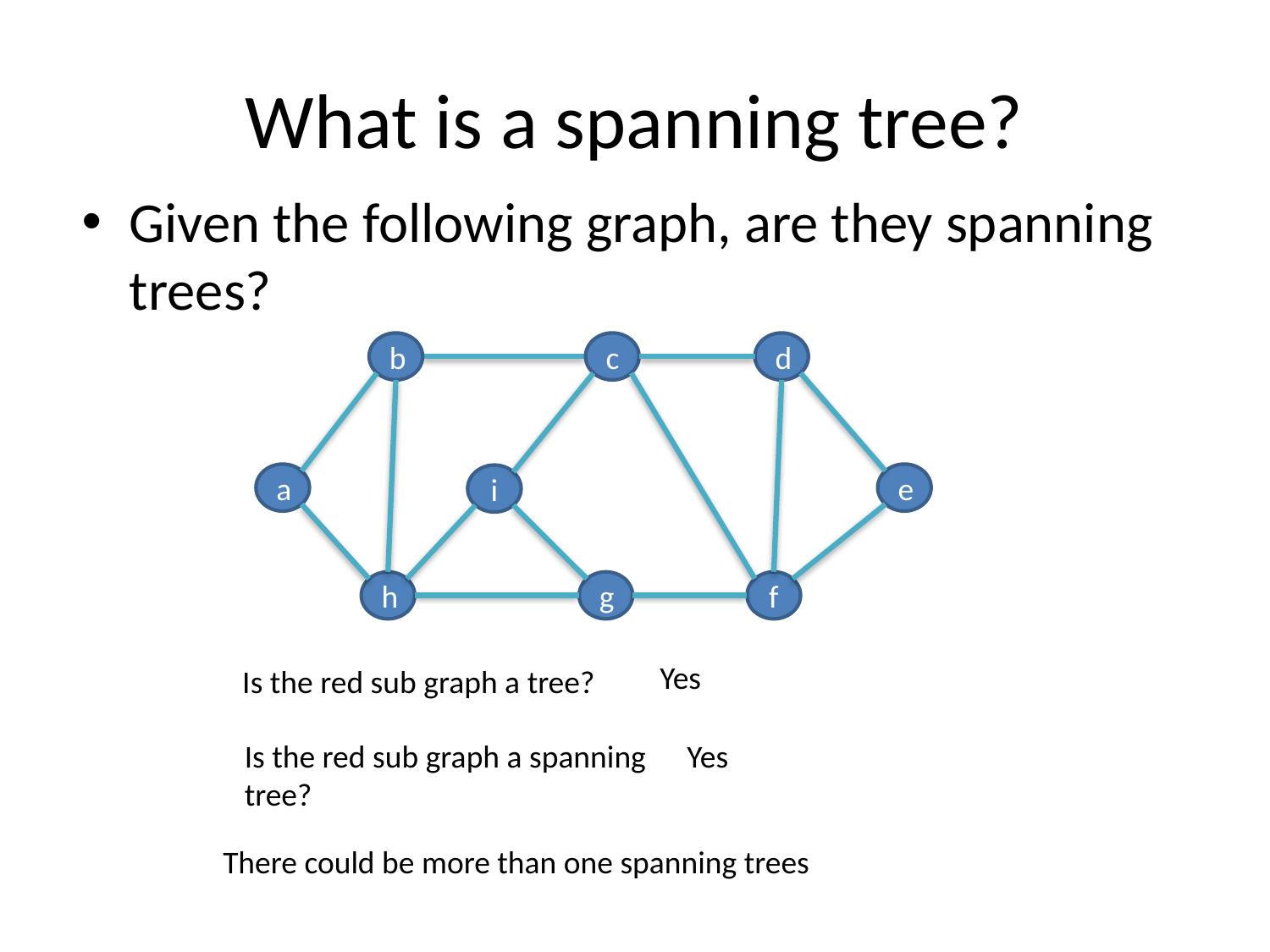

# What is a spanning tree?
Given the following graph, are they spanning trees?
b
c
d
a
e
i
h
g
f
Yes

Is the red sub graph a tree?
Is the red sub graph a spanning tree?
Yes
There could be more than one spanning trees